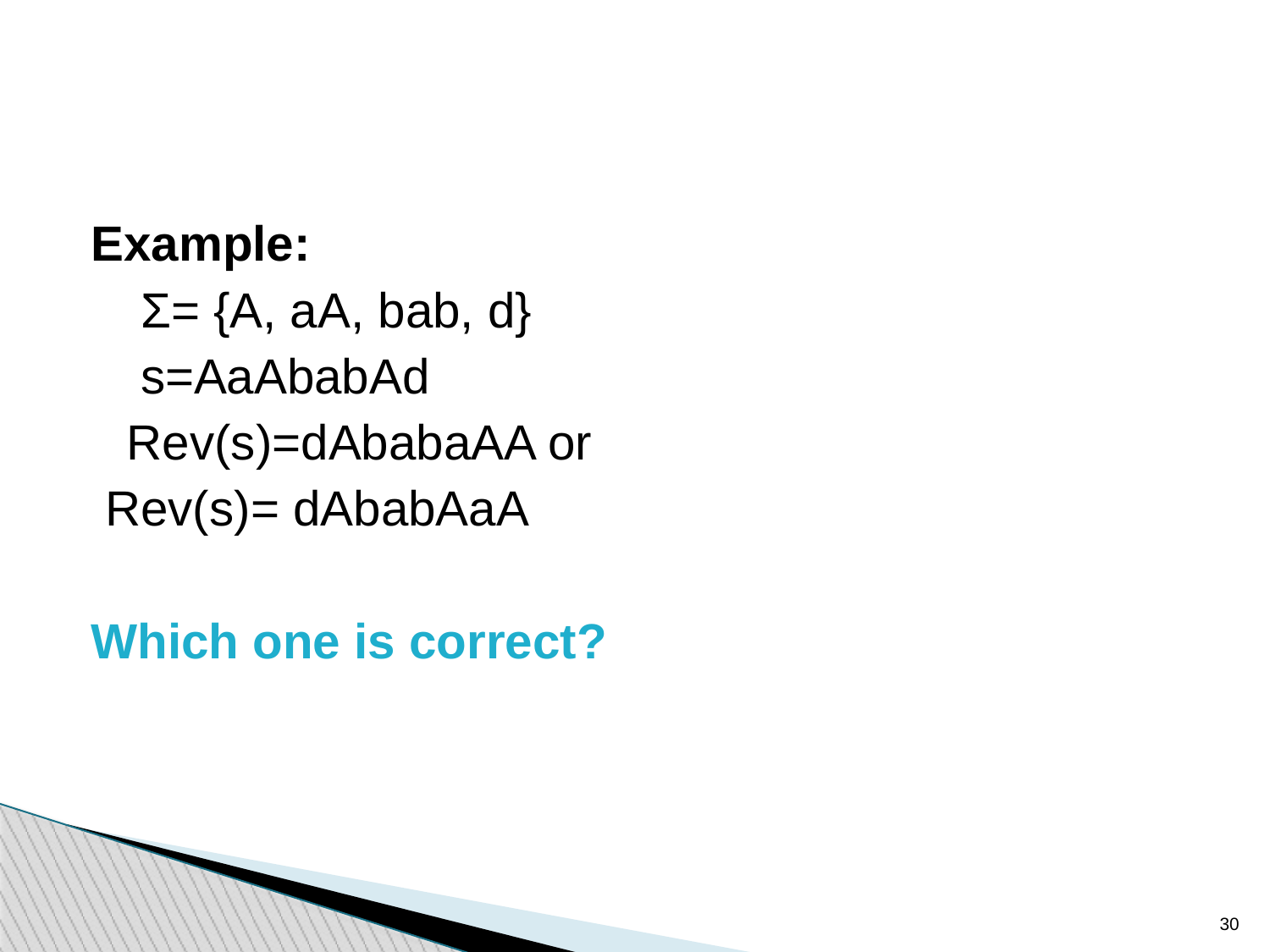

Example:
	 Σ= {A, aA, bab, d}
	 s=AaAbabAd
	Rev(s)=dAbabaAA or
 Rev(s)= dAbabAaA

Which one is correct?

30